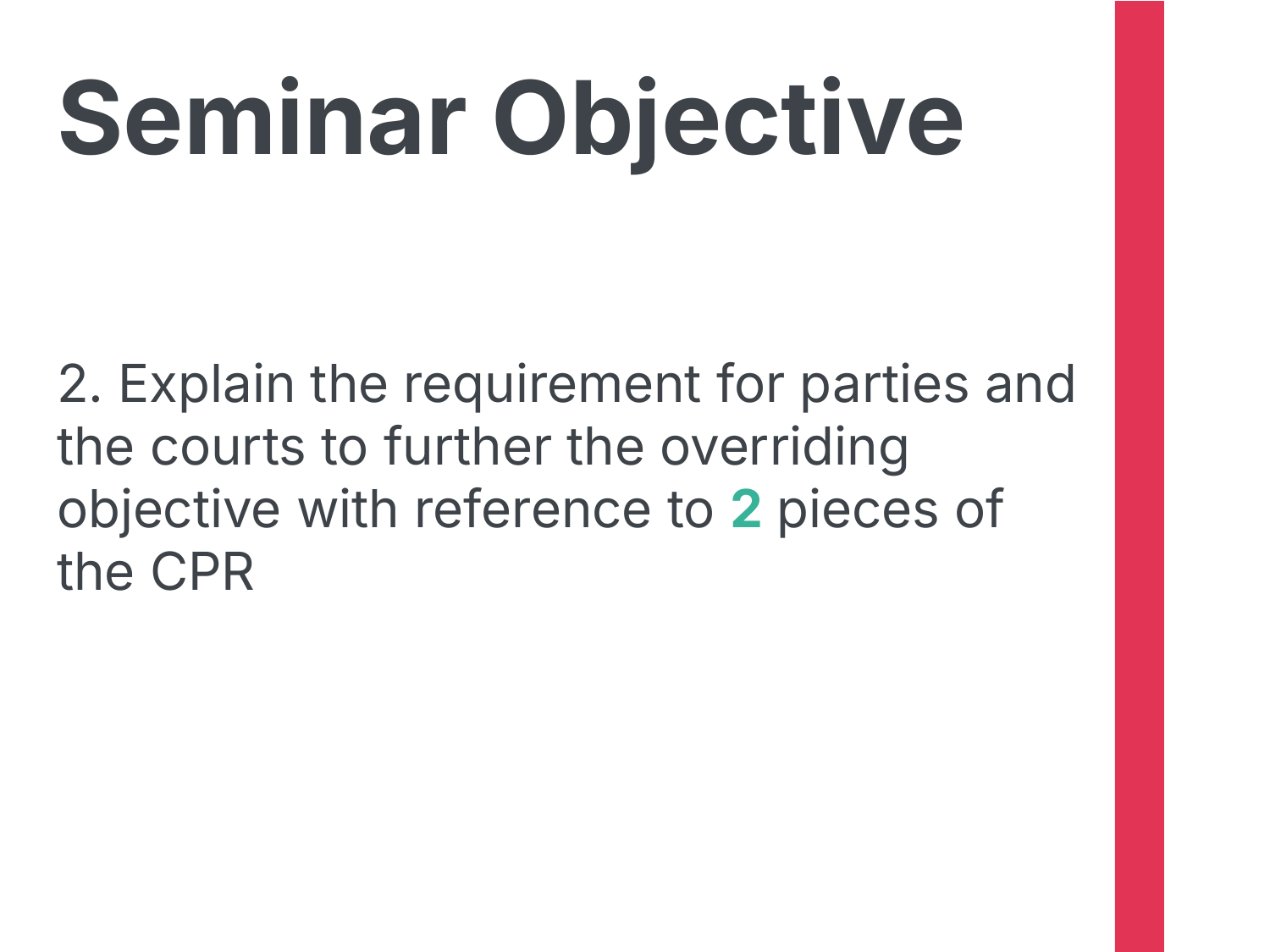

Seminar Objective
2. Explain the requirement for parties and the courts to further the overriding objective with reference to 2 pieces of the CPR